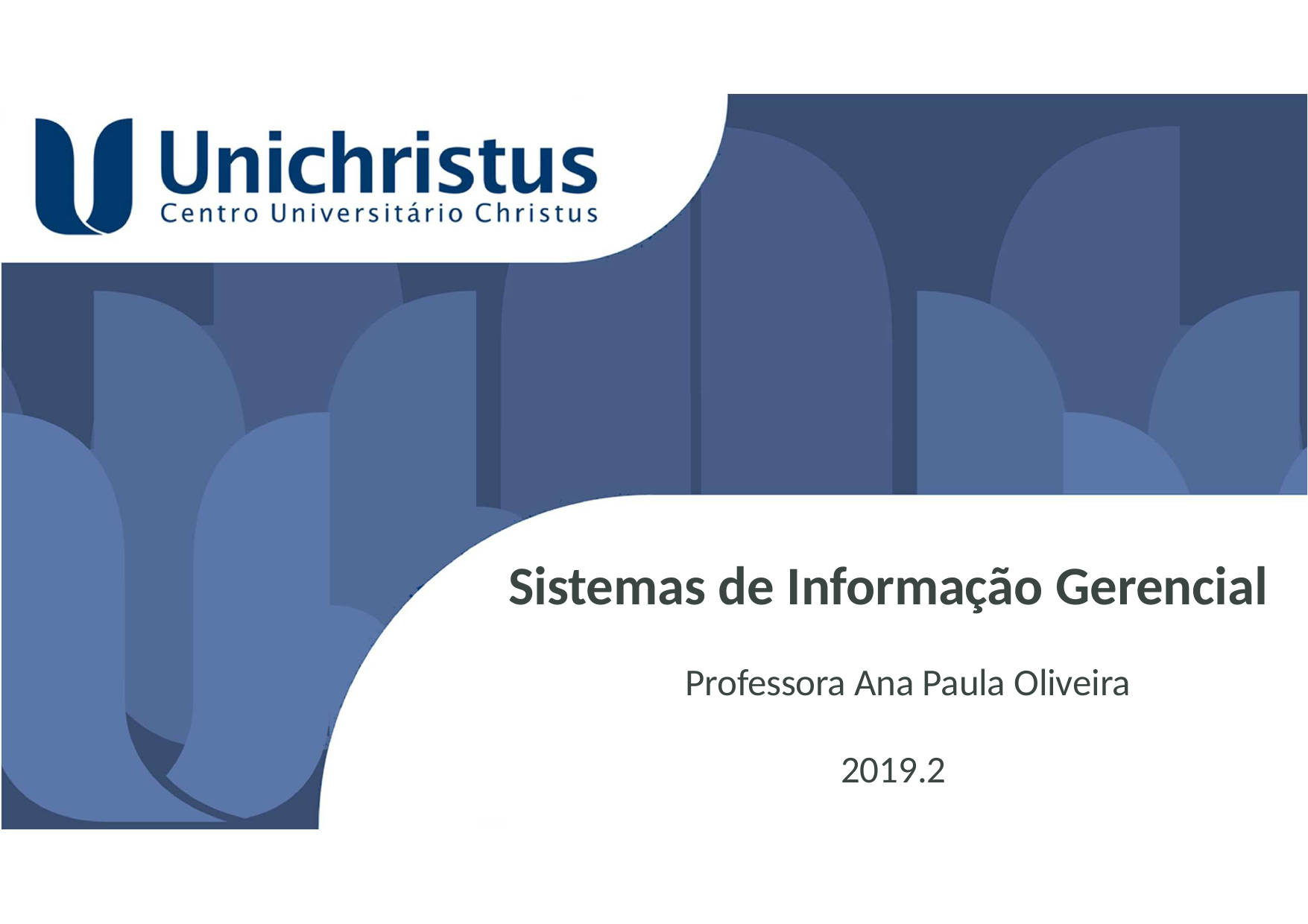

Sistemas de Informação Gerencial
Professora Ana Paula Oliveira
2019.2